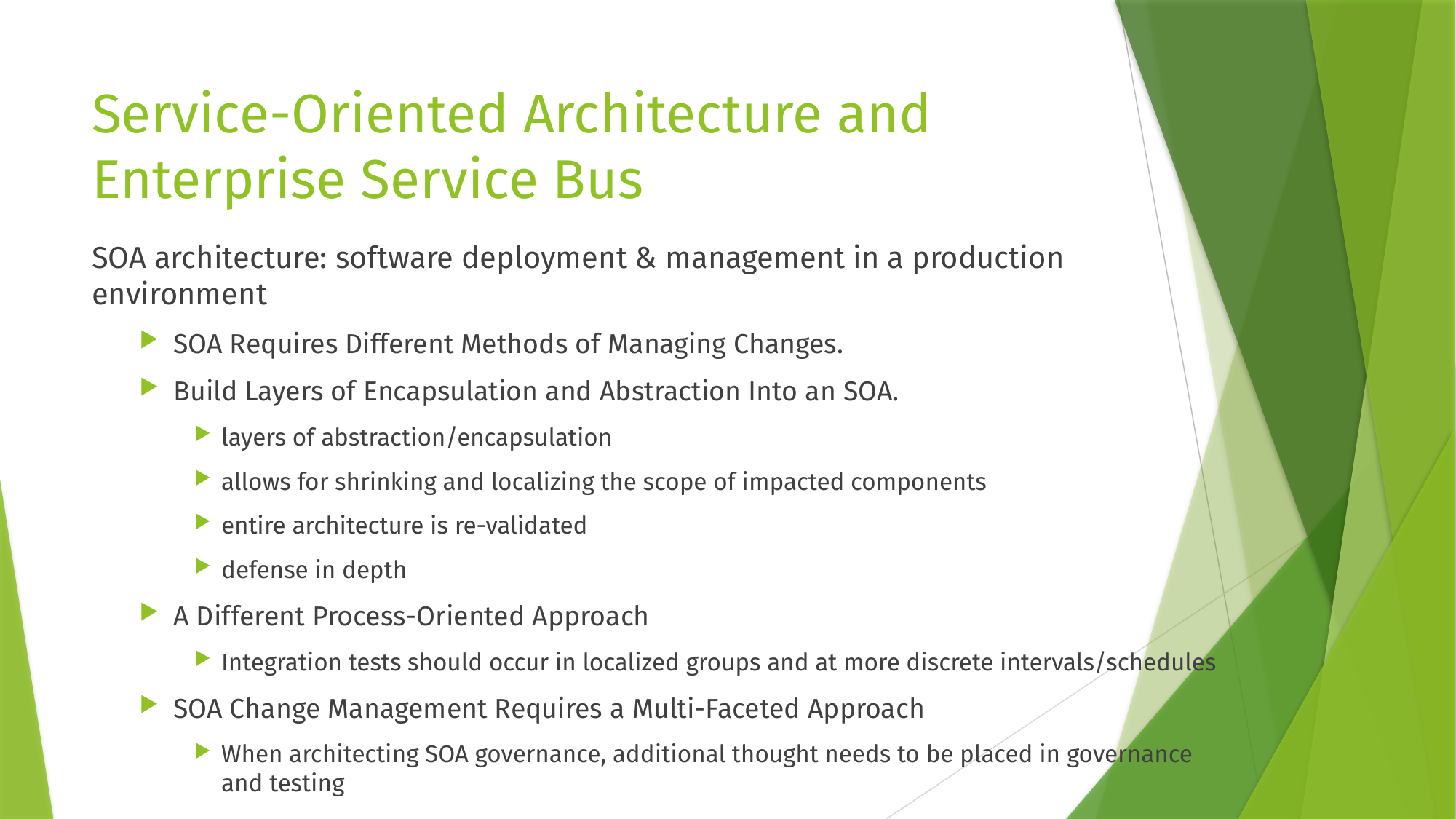

# Service-Oriented Architecture and Enterprise Service Bus
SOA architecture: software deployment & management in a production environment
SOA Requires Different Methods of Managing Changes.
Build Layers of Encapsulation and Abstraction Into an SOA.
layers of abstraction/encapsulation
allows for shrinking and localizing the scope of impacted components
entire architecture is re-validated
defense in depth
A Different Process-Oriented Approach
Integration tests should occur in localized groups and at more discrete intervals/schedules
SOA Change Management Requires a Multi-Faceted Approach
When architecting SOA governance, additional thought needs to be placed in governance and testing